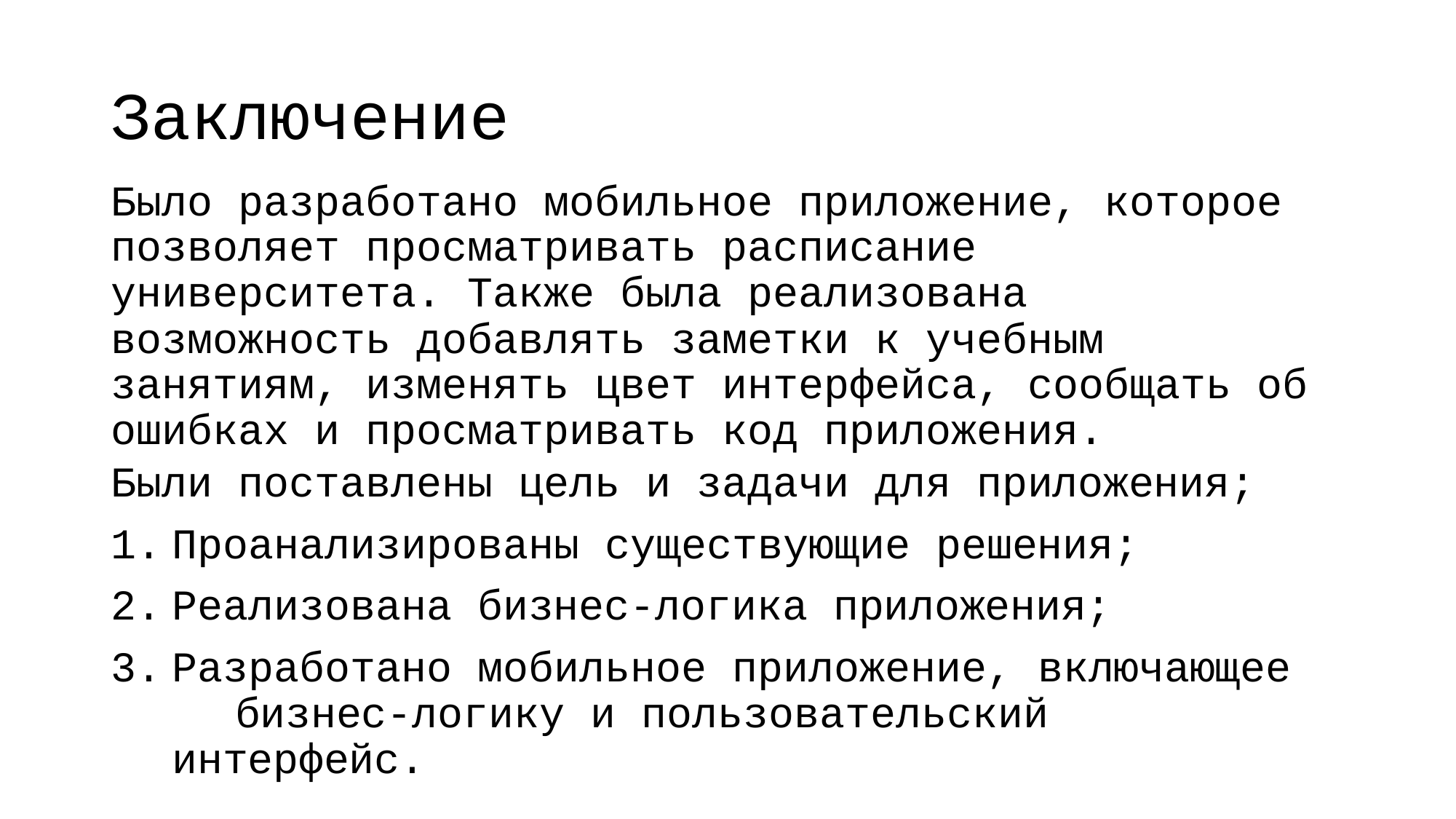

# Заключение
Было разработано мобильное приложение, которое позволяет просматривать расписание университета. Также была реализована возможность добавлять заметки к учебным занятиям, изменять цвет интерфейса, сообщать об ошибках и просматривать код приложения.
Были поставлены цель и задачи для приложения;
Проанализированы существующие решения;
Реализована бизнес-логика приложения;
Разработано мобильное приложение, включающее 	бизнес-логику и пользовательский интерфейс.